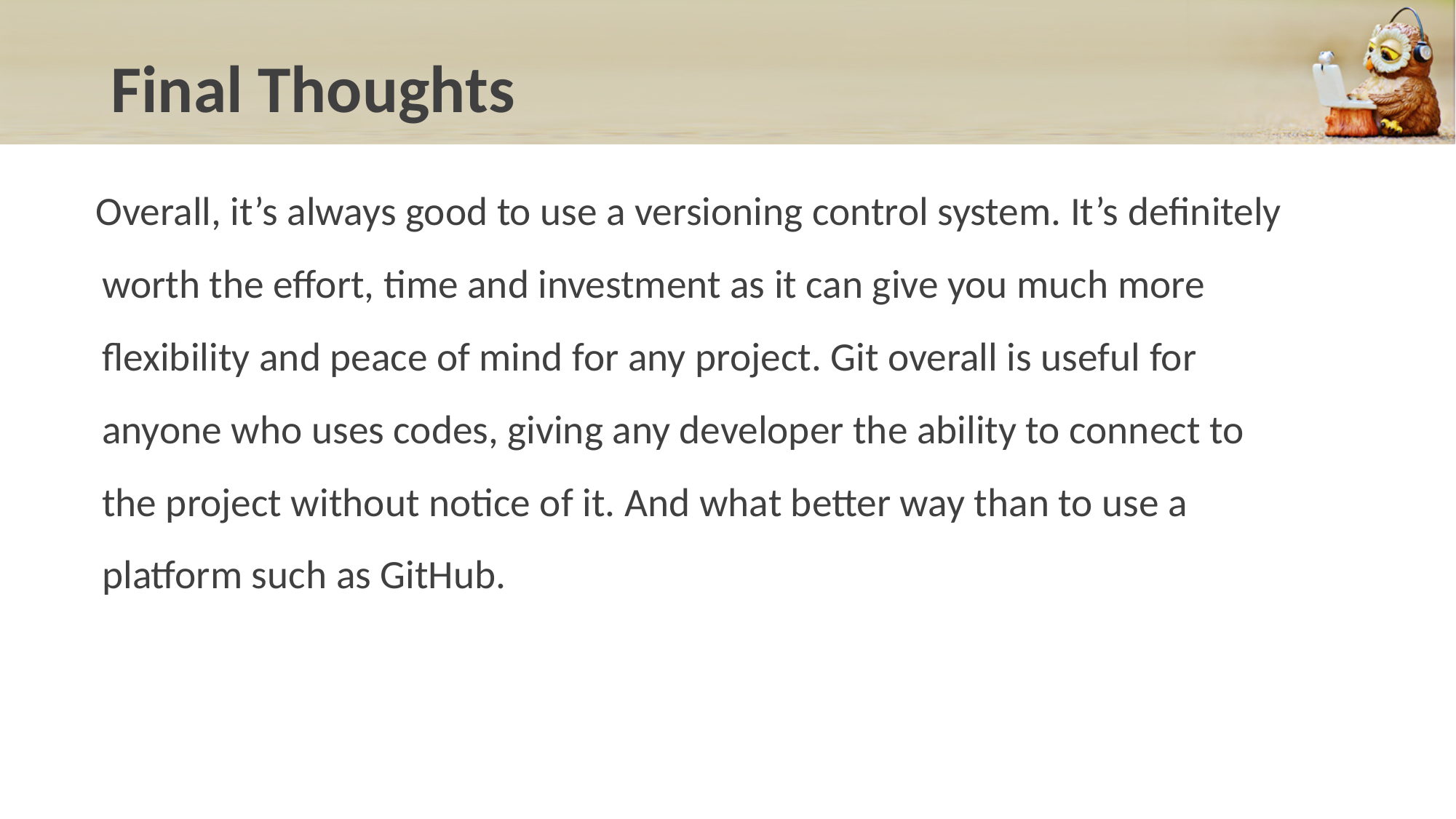

# Final Thoughts
Overall, it’s always good to use a versioning control system. It’s definitely worth the effort, time and investment as it can give you much more flexibility and peace of mind for any project. Git overall is useful for anyone who uses codes, giving any developer the ability to connect to the project without notice of it. And what better way than to use a platform such as GitHub.